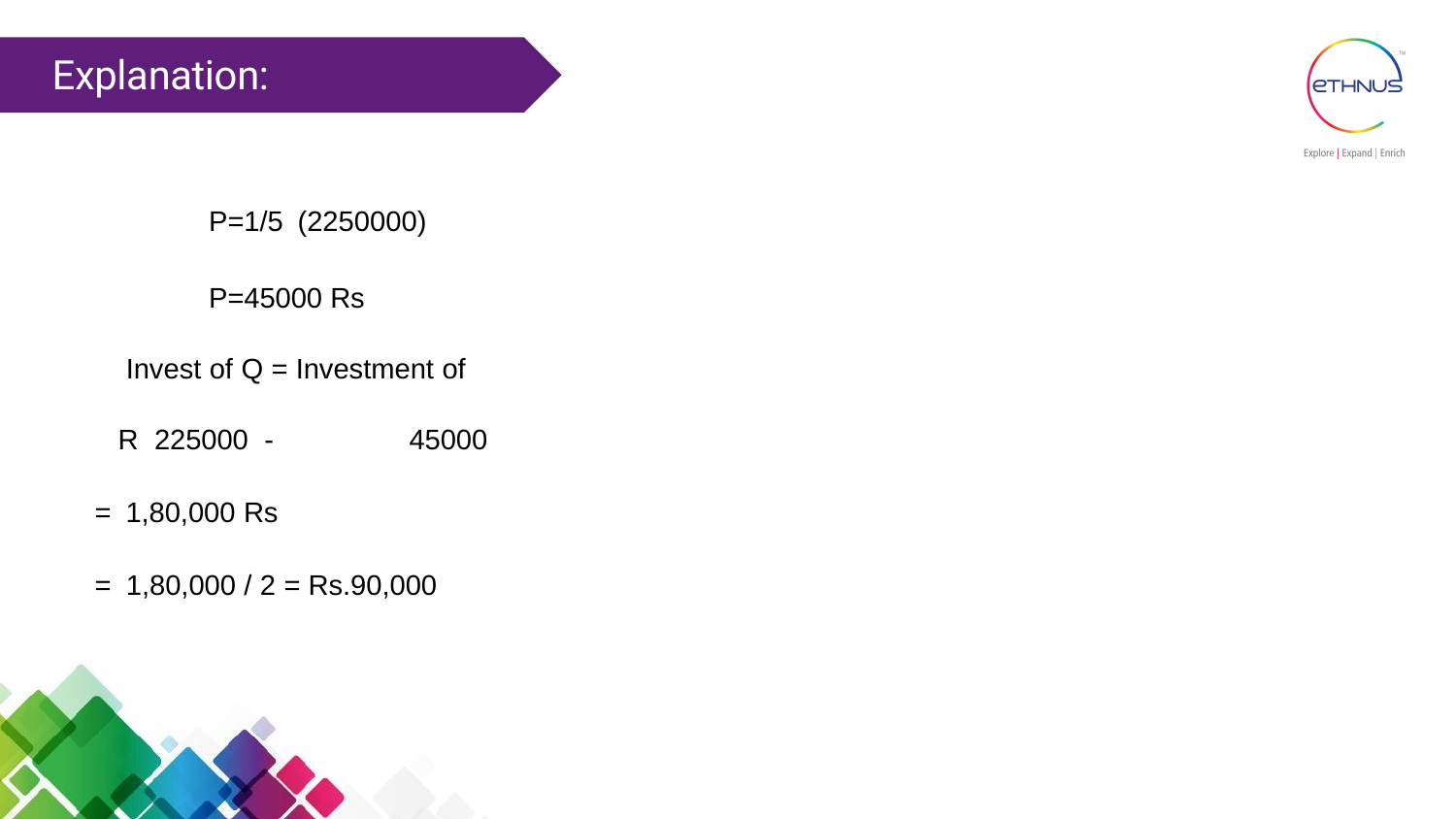

# Explanation:
P=1/5 (2250000)

P=45000 Rs
Invest of Q = Investment of R  225000 -	45000

= 1,80,000 Rs

= 1,80,000 / 2 = Rs.90,000